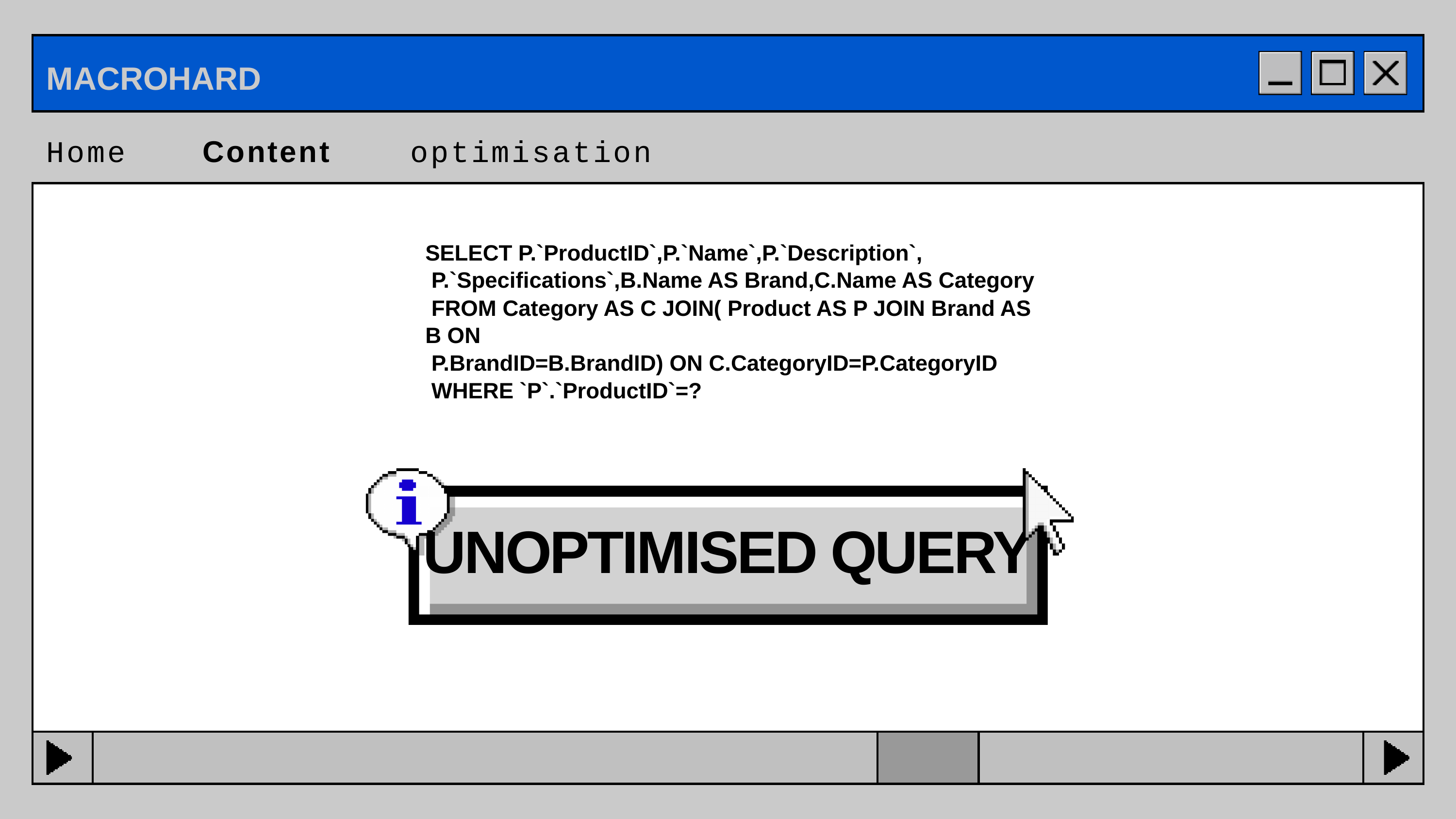

MACROHARD

Home
Content
optimisation

SELECT P.`ProductID`,P.`Name`,P.`Description`,
 P.`Specifications`,B.Name AS Brand,C.Name AS Category
 FROM Category AS C JOIN( Product AS P JOIN Brand AS B ON
 P.BrandID=B.BrandID) ON C.CategoryID=P.CategoryID
 WHERE `P`.`ProductID`=?

UNOPTIMISED QUERY